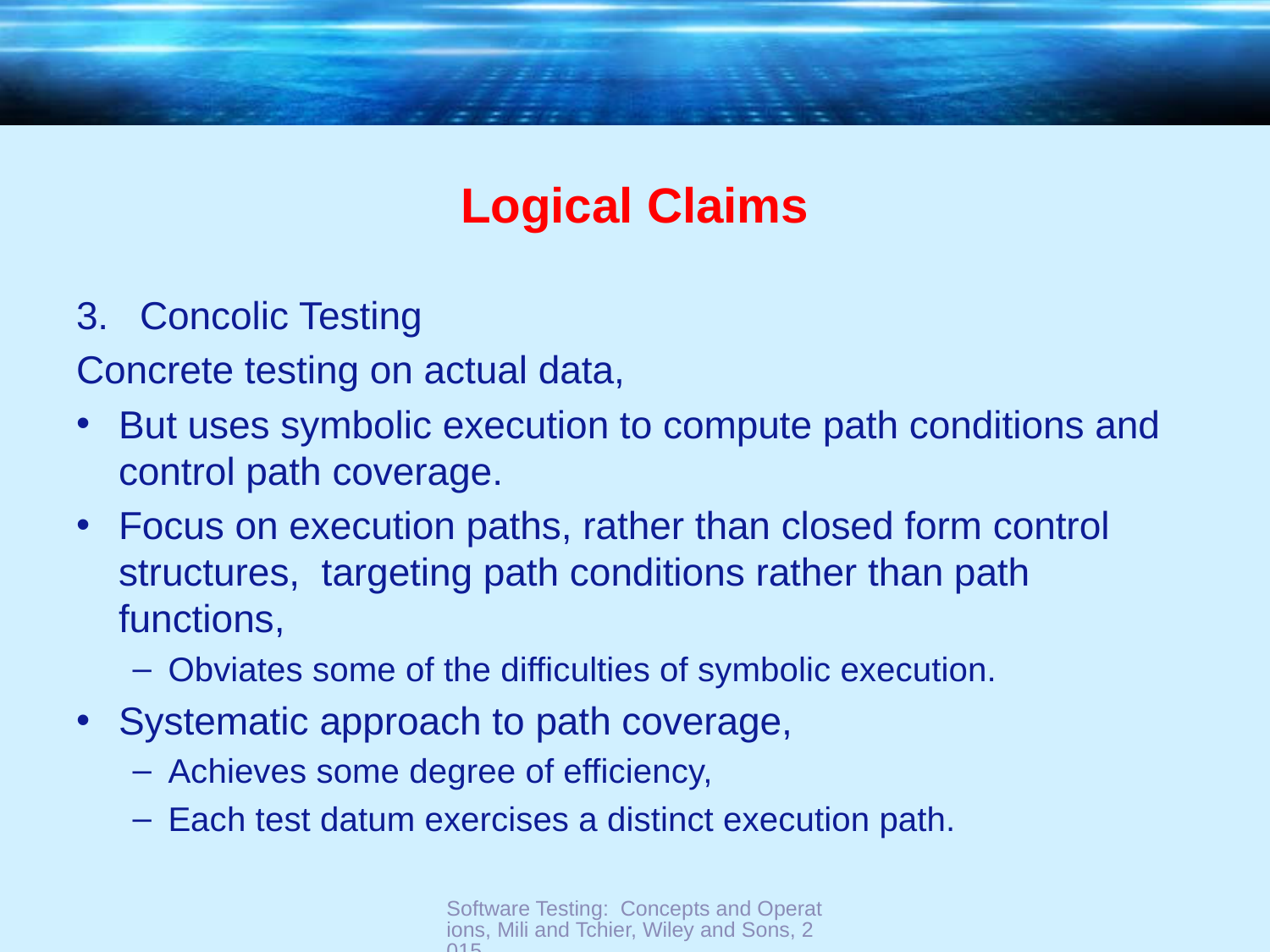

# Logical Claims
Concolic Testing
Concrete testing on actual data,
But uses symbolic execution to compute path conditions and control path coverage.
Focus on execution paths, rather than closed form control structures,  targeting path conditions rather than path functions,
Obviates some of the difficulties of symbolic execution.
Systematic approach to path coverage,
Achieves some degree of efficiency,
Each test datum exercises a distinct execution path.
Software Testing:  Concepts and Operations, Mili and Tchier, Wiley and Sons, 2015